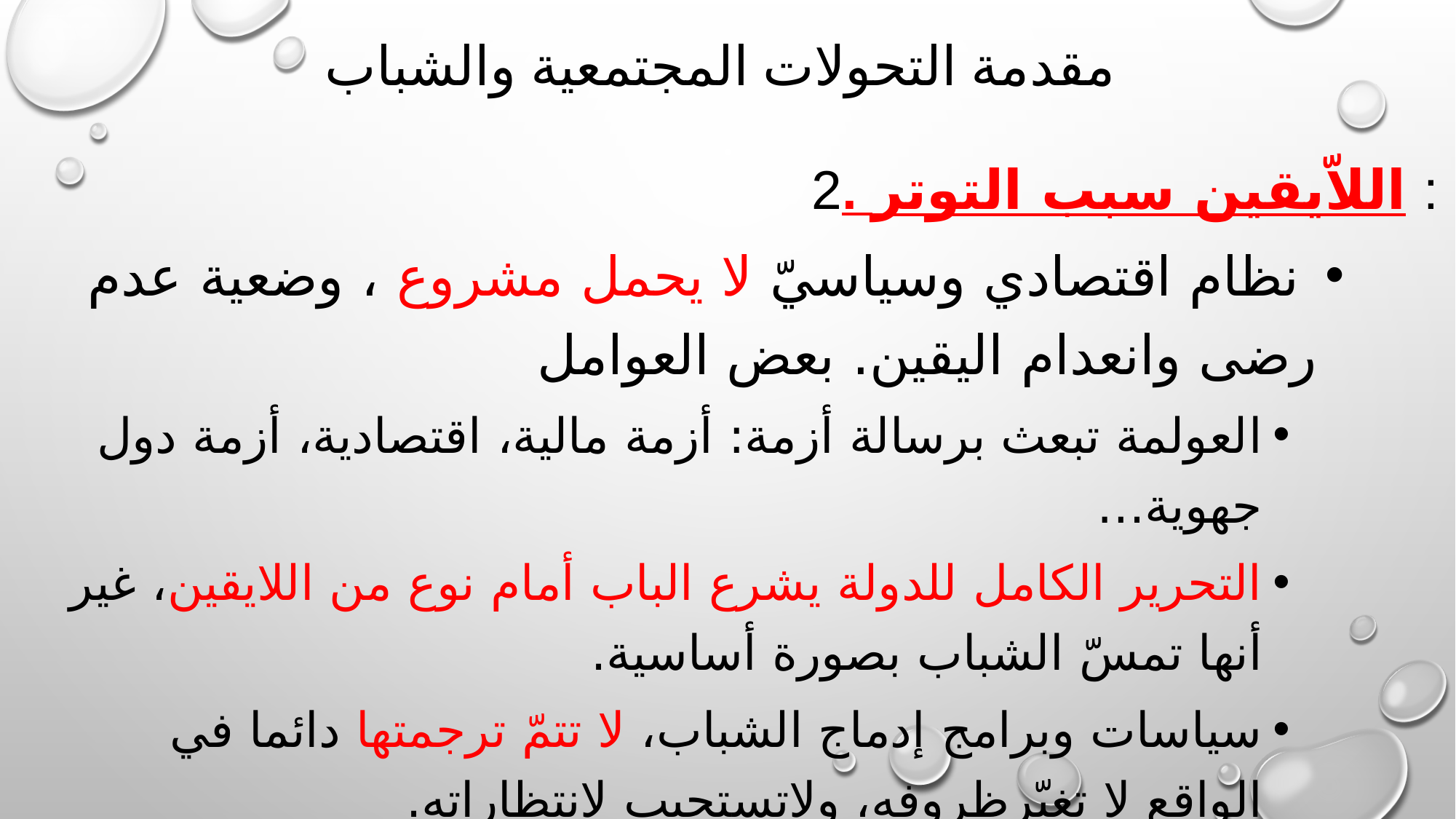

# مقدمة التحولات المجتمعية والشباب
2. اللاّيقين سبب التوتر :
 نظام اقتصادي وسياسيّ لا يحمل مشروع ، وضعية عدم رضى وانعدام اليقين. بعض العوامل
العولمة تبعث برسالة أزمة: أزمة مالية، اقتصادية، أزمة دول جهوية…
التحرير الكامل للدولة يشرع الباب أمام نوع من اللايقين، غير أنها تمسّ الشباب بصورة أساسية.
سياسات وبرامج إدماج الشباب، لا تتمّ ترجمتها دائما في الواقع لا تغيّرظروفه، ولاتستجيب لانتظاراته.
ضعف الاستجابة لحاجيات  الشباب في التشغيل وأدوات الترفيه…
.